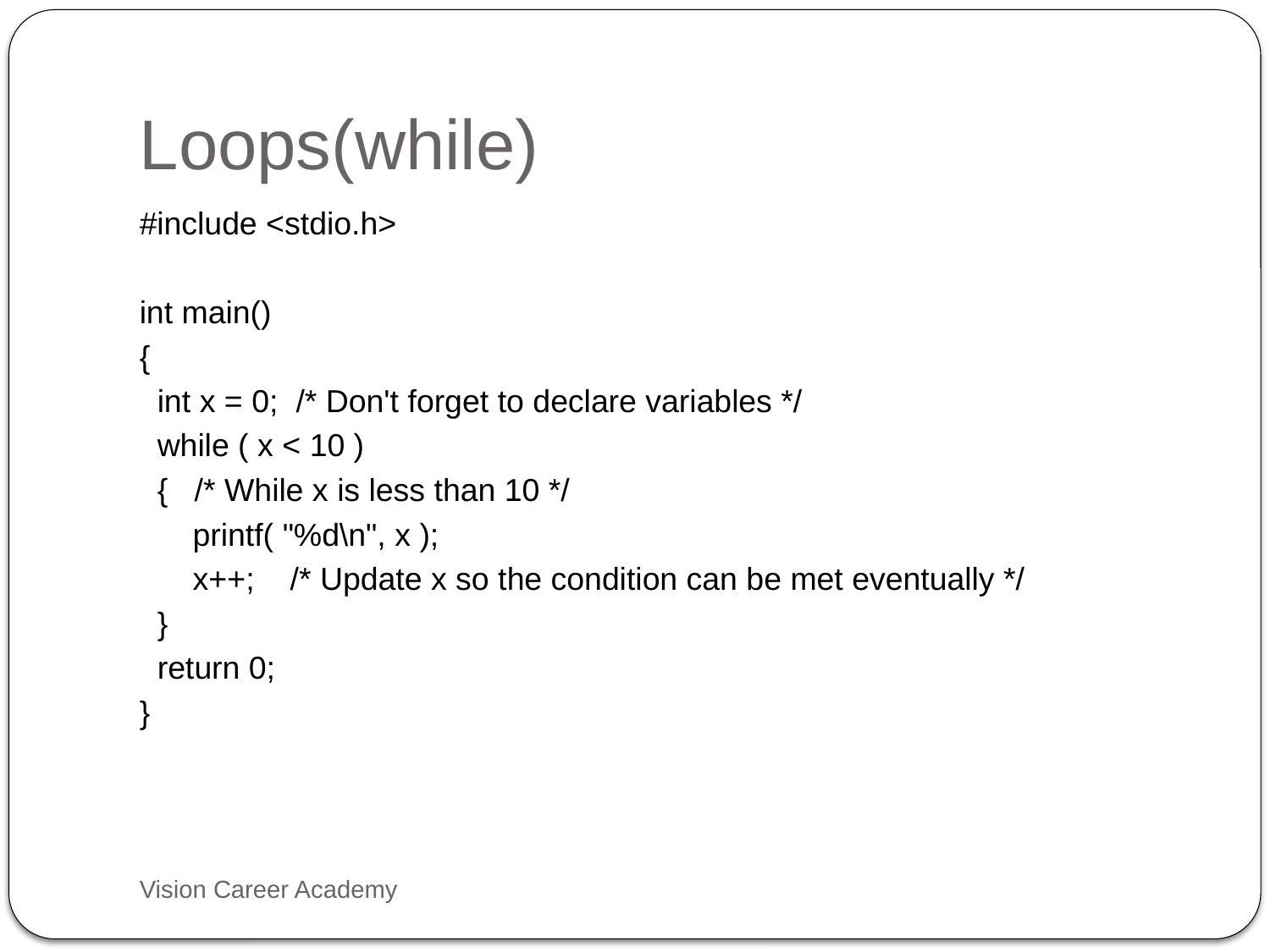

# Loops(while)
#include <stdio.h>

int main()
{
  int x = 0;  /* Don't forget to declare variables */
  while ( x < 10 )
  {   /* While x is less than 10 */
      printf( "%d\n", x );
      x++;    /* Update x so the condition can be met eventually */
  }
  return 0;
}

Vision Career Academy